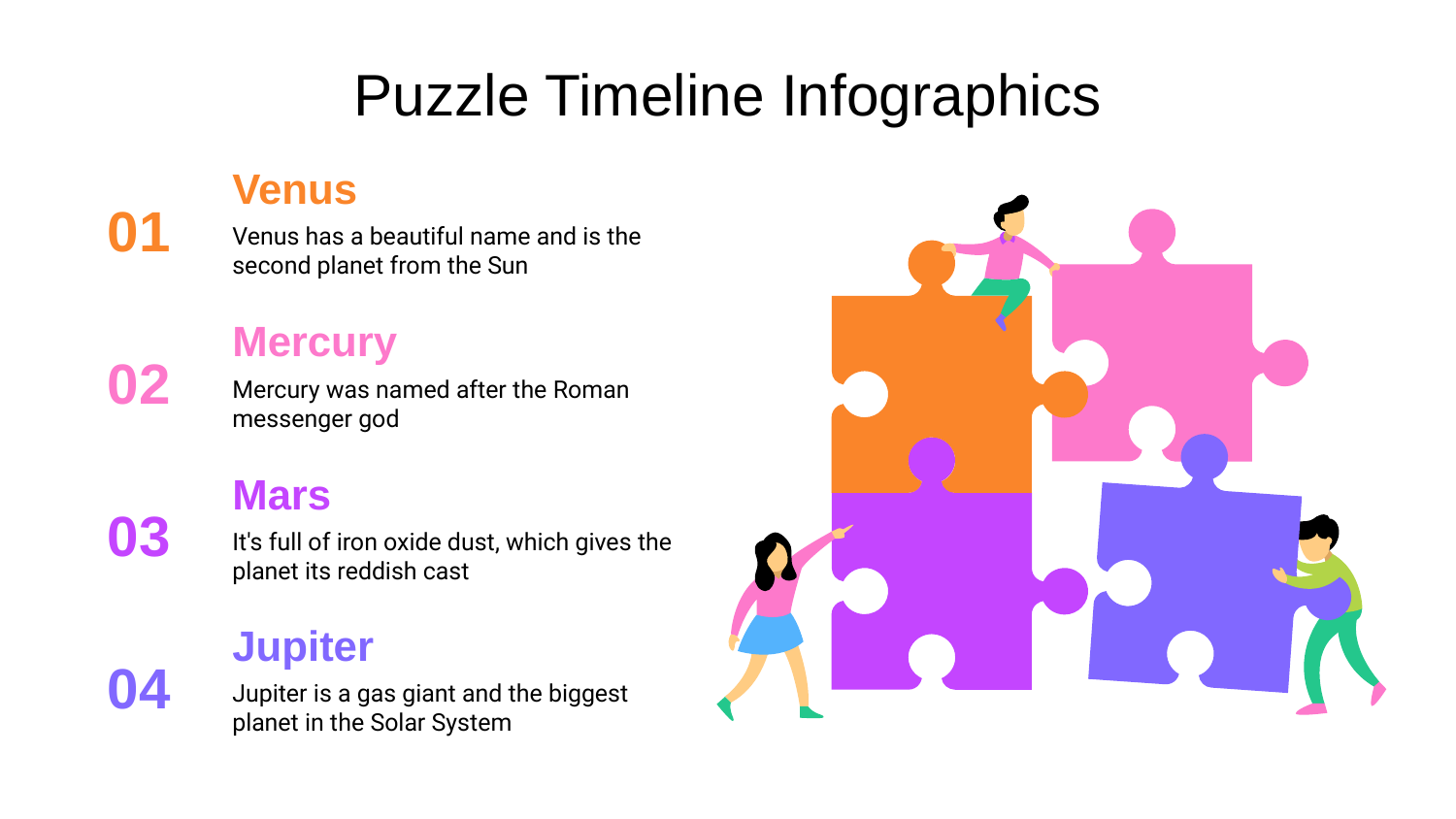

# Puzzle Timeline Infographics
Venus
Venus has a beautiful name and is the second planet from the Sun

01
Mercury
Mercury was named after the Roman messenger god
02
Mars
It's full of iron oxide dust, which gives the planet its reddish cast
03
Jupiter
Jupiter is a gas giant and the biggest planet in the Solar System
04